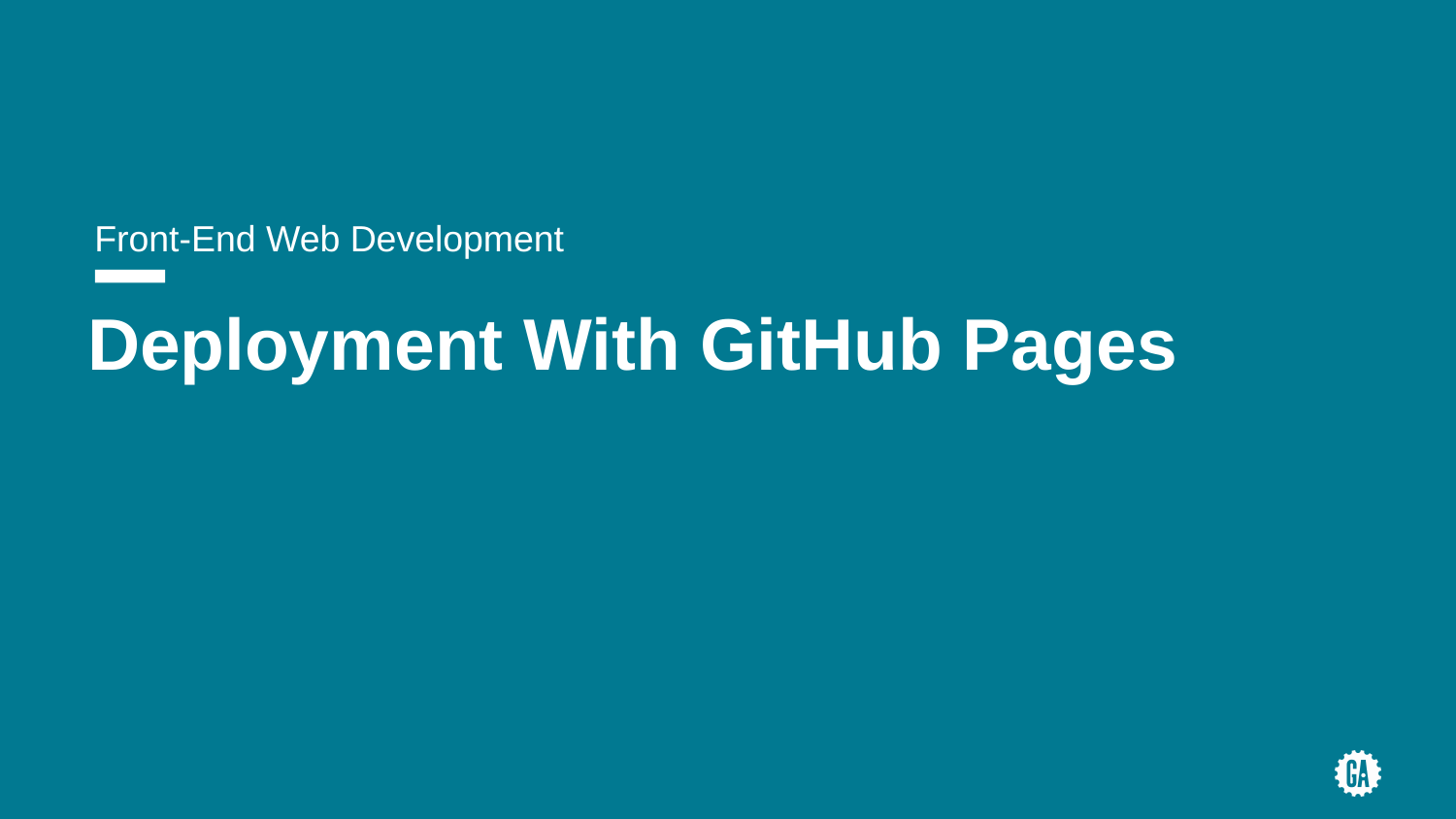

Front-End Web Development
# Deployment With GitHub Pages